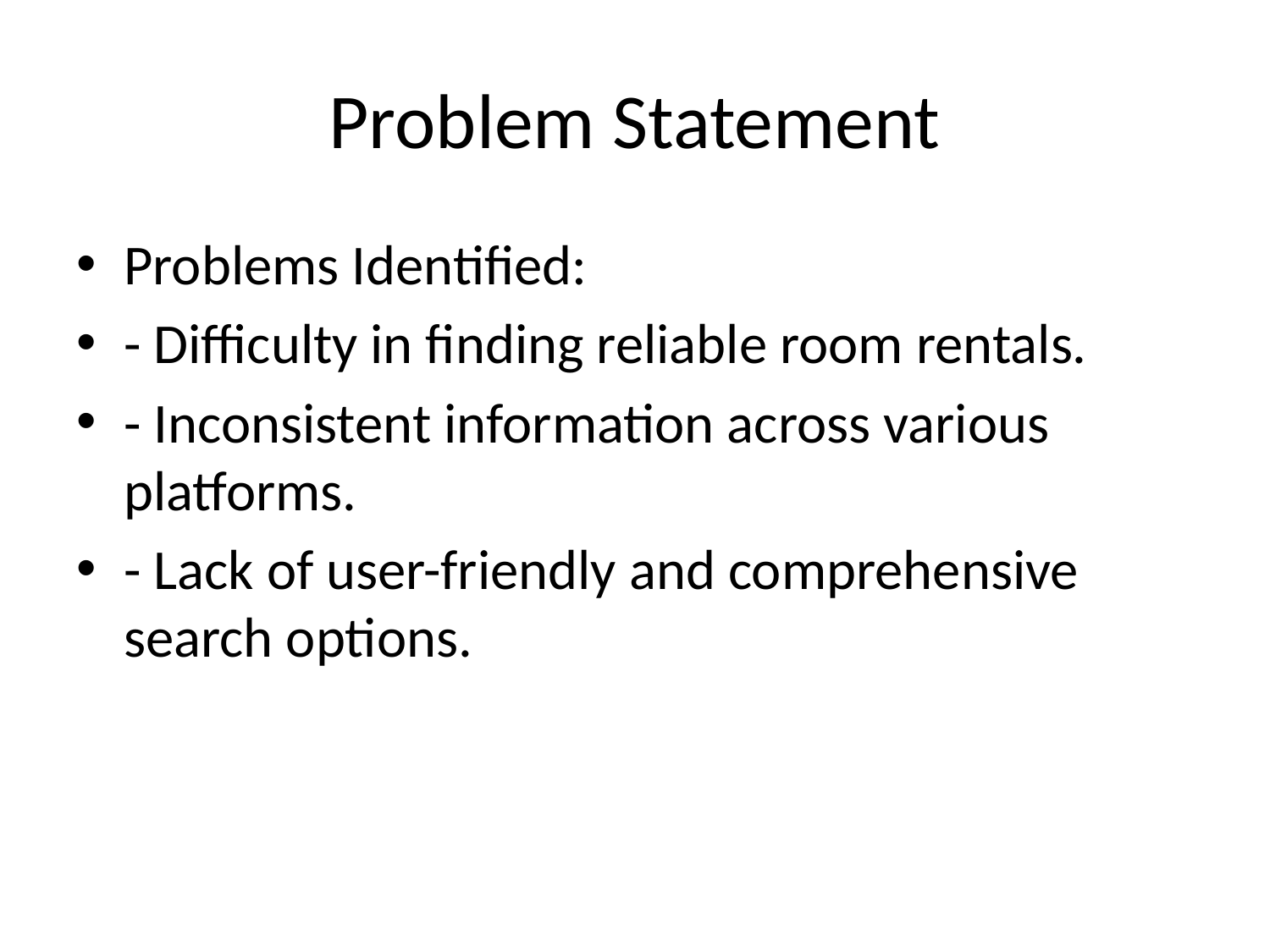

# Problem Statement
Problems Identified:
- Difficulty in finding reliable room rentals.
- Inconsistent information across various platforms.
- Lack of user-friendly and comprehensive search options.